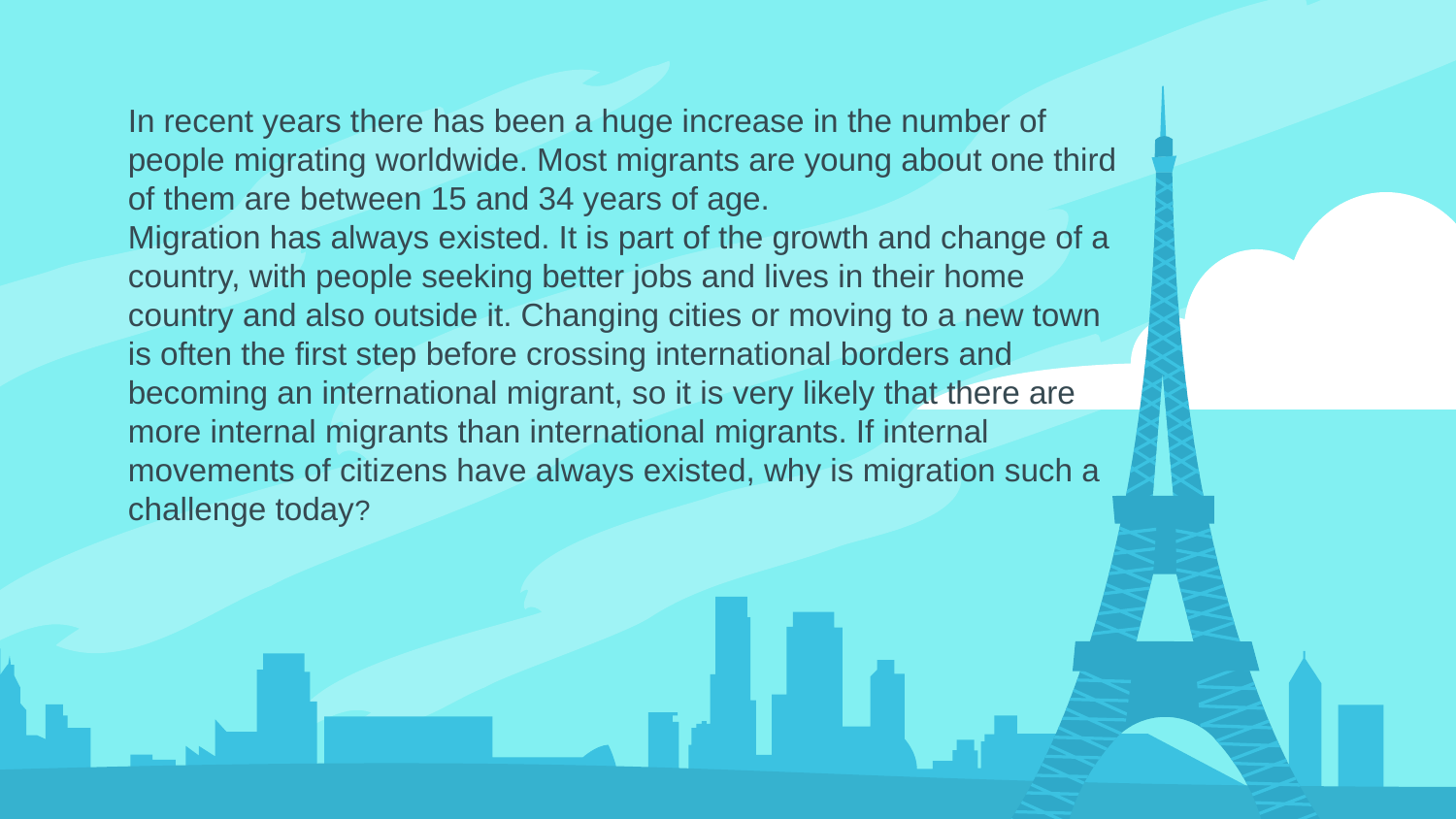

In recent years there has been a huge increase in the number of people migrating worldwide. Most migrants are young about one third of them are between 15 and 34 years of age.
Migration has always existed. It is part of the growth and change of a country, with people seeking better jobs and lives in their home country and also outside it. Changing cities or moving to a new town is often the first step before crossing international borders and becoming an international migrant, so it is very likely that there are more internal migrants than international migrants. If internal movements of citizens have always existed, why is migration such a challenge today?